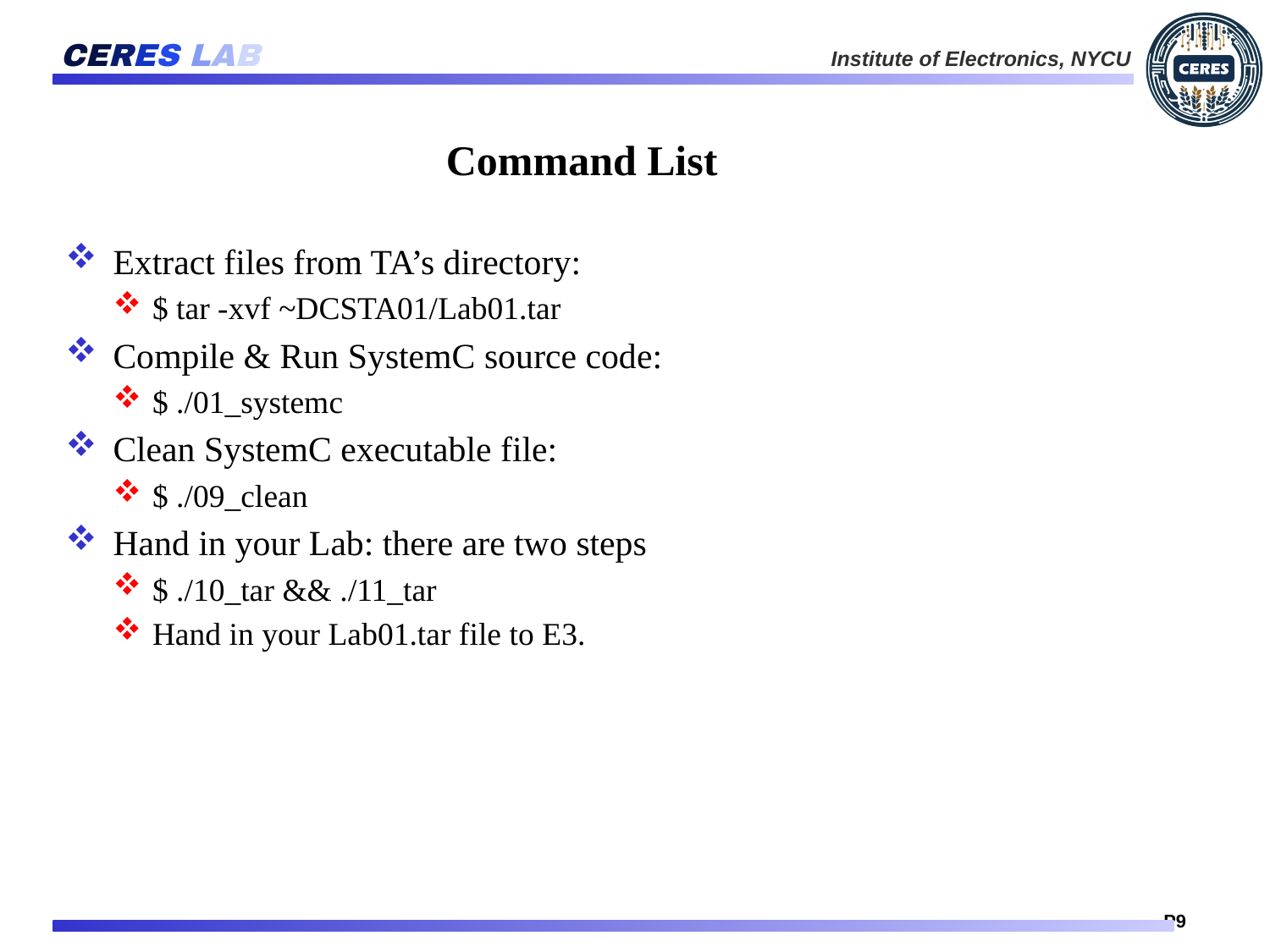

# Command List
Extract files from TA’s directory:
$ tar -xvf ~DCSTA01/Lab01.tar
Compile & Run SystemC source code:
$ ./01_systemc
Clean SystemC executable file:
$ ./09_clean
Hand in your Lab: there are two steps
$ ./10_tar && ./11_tar
Hand in your Lab01.tar file to E3.